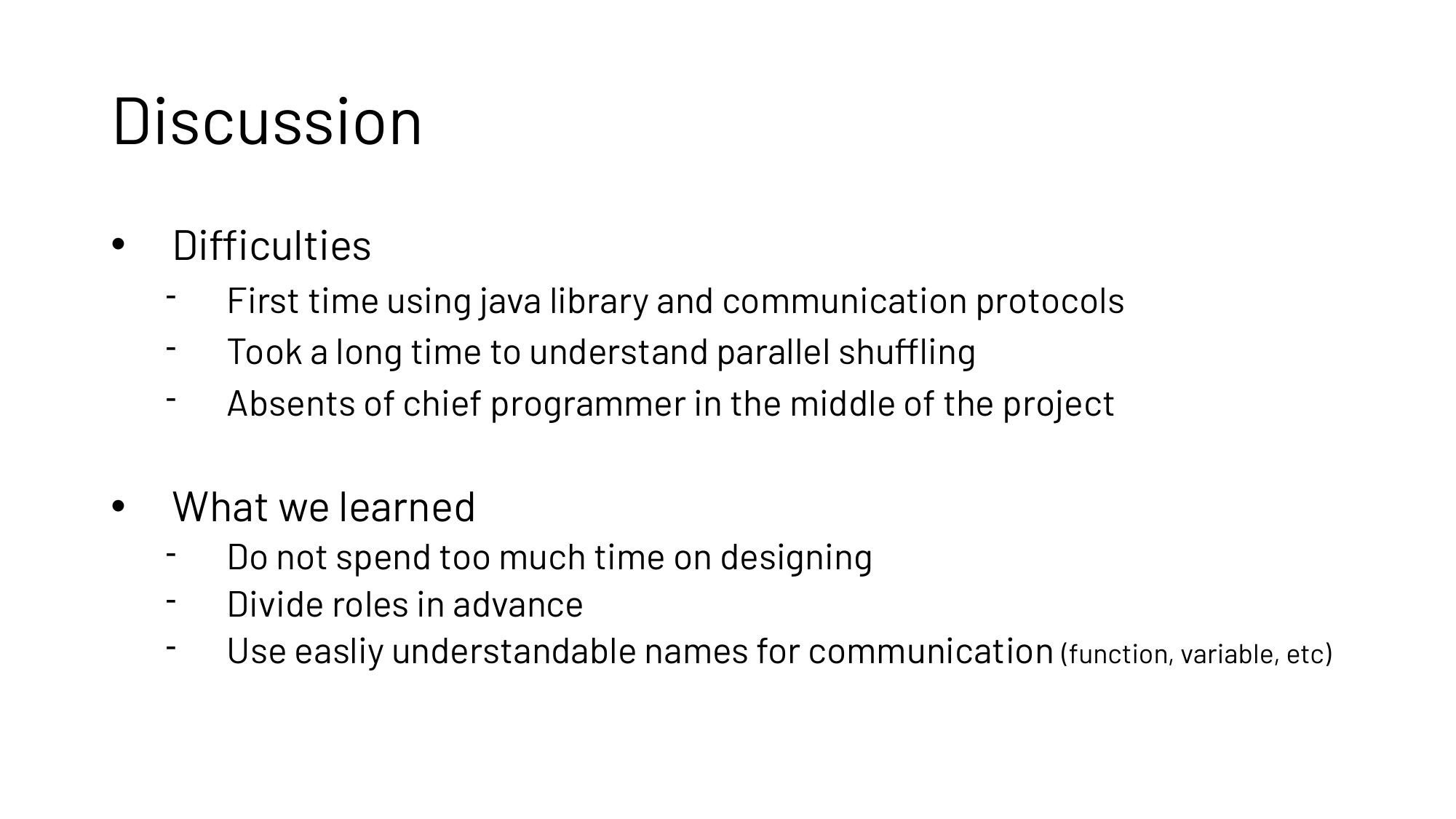

# Discussion
Difficulties
First time using java library and communication protocols
Took a long time to understand parallel shuffling
Absents of chief programmer in the middle of the project

What we learned
Do not spend too much time on designing
Divide roles in advance
Use easliy understandable names for communication (function, variable, etc)